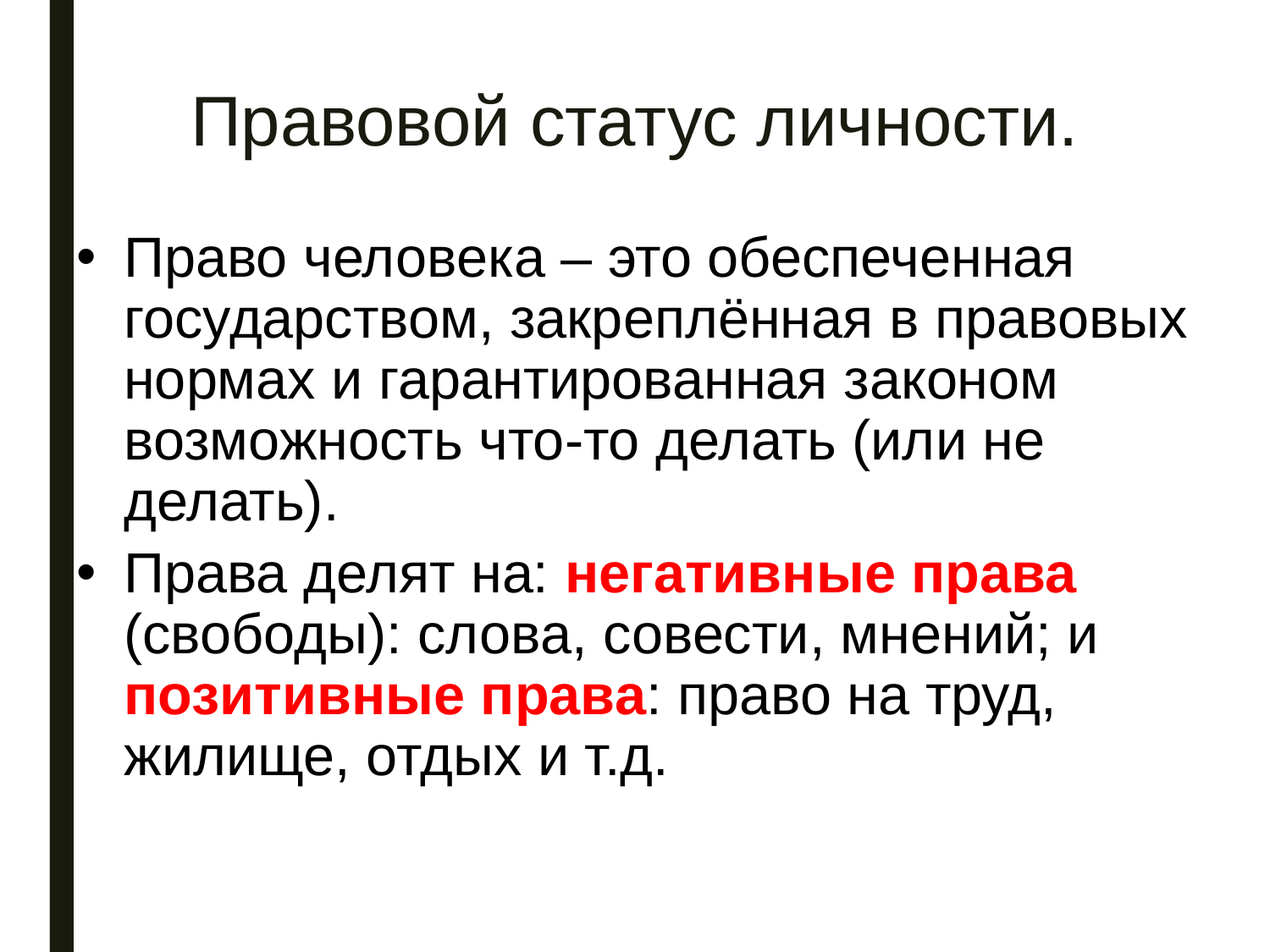

# Правовой статус личности.
Право человека – это обеспеченная государством, закреплённая в правовых нормах и гарантированная законом возможность что-то делать (или не делать).
Права делят на: негативные права (свободы): слова, совести, мнений; и позитивные права: право на труд, жилище, отдых и т.д.